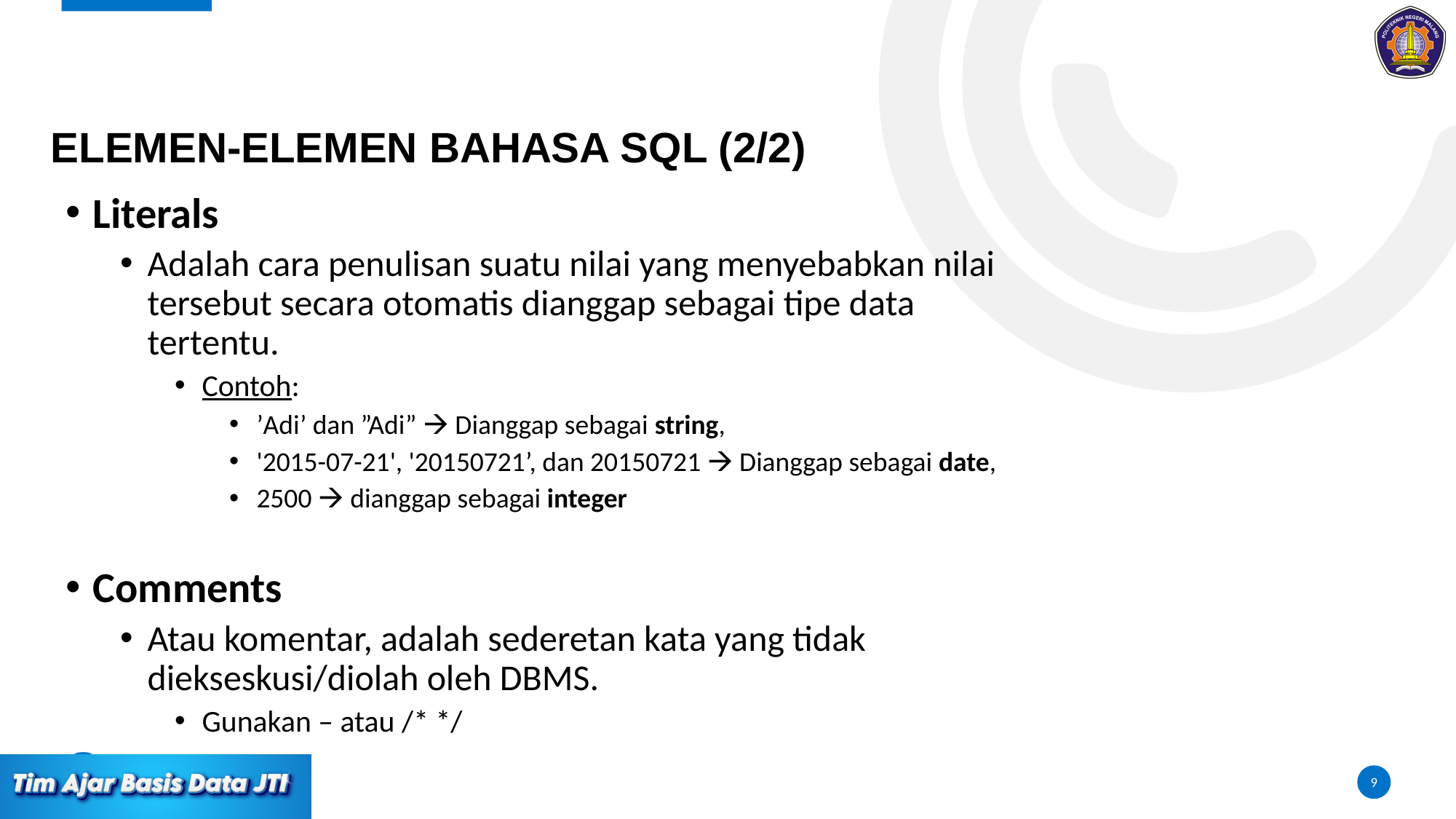

# ELEMEN-ELEMEN BAHASA SQL (2/2)
Literals
Adalah cara penulisan suatu nilai yang menyebabkan nilai tersebut secara otomatis dianggap sebagai tipe data tertentu.
Contoh:
’Adi’ dan ”Adi” 🡪 Dianggap sebagai string,
'2015-07-21', '20150721’, dan 20150721 🡪 Dianggap sebagai date,
2500 🡪 dianggap sebagai integer

Comments
Atau komentar, adalah sederetan kata yang tidak diekseskusi/diolah oleh DBMS.
Gunakan – atau /* */
9